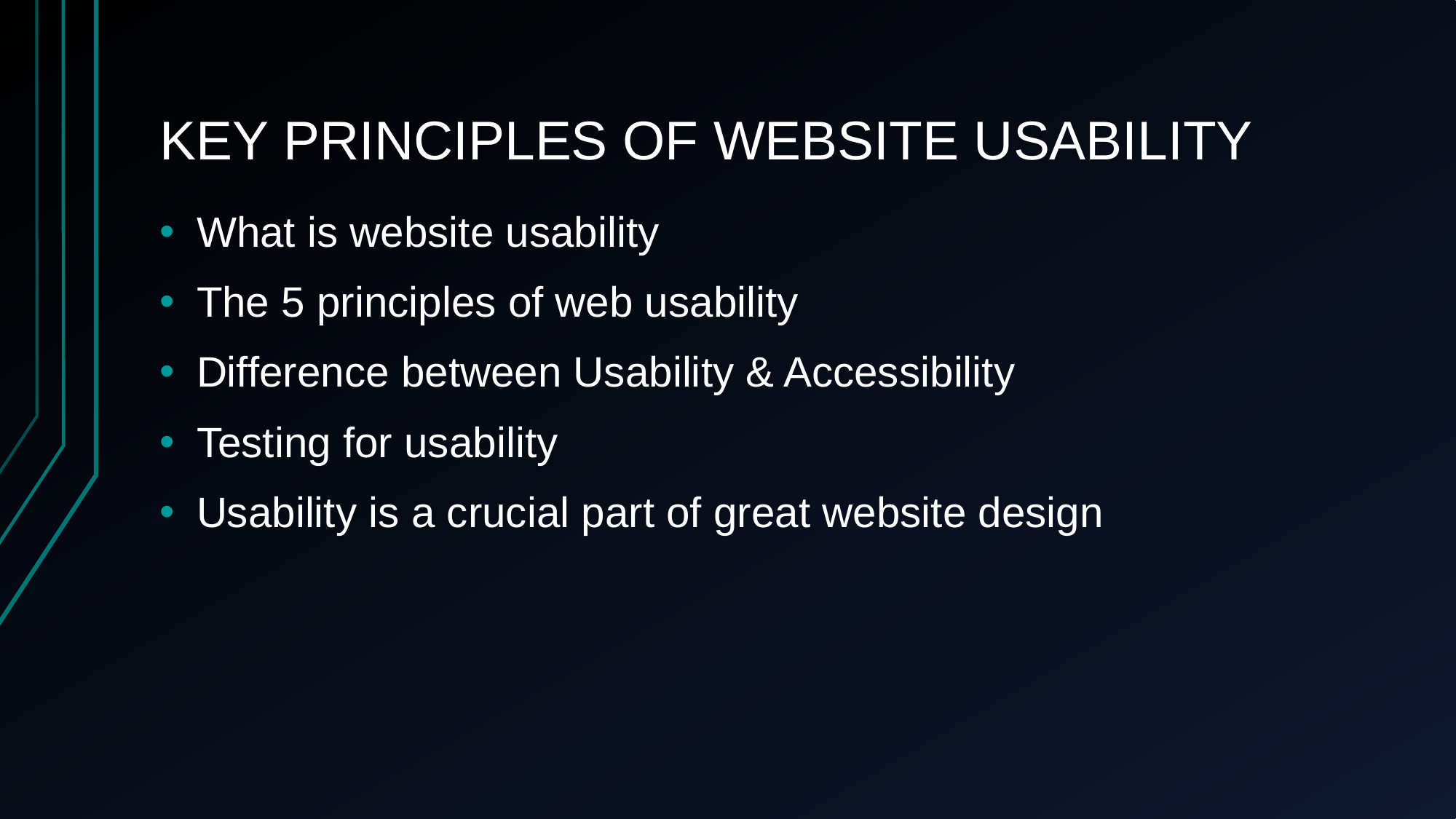

# KEY PRINCIPLES OF WEBSITE USABILITY
What is website usability
The 5 principles of web usability
Difference between Usability & Accessibility
Testing for usability
Usability is a crucial part of great website design